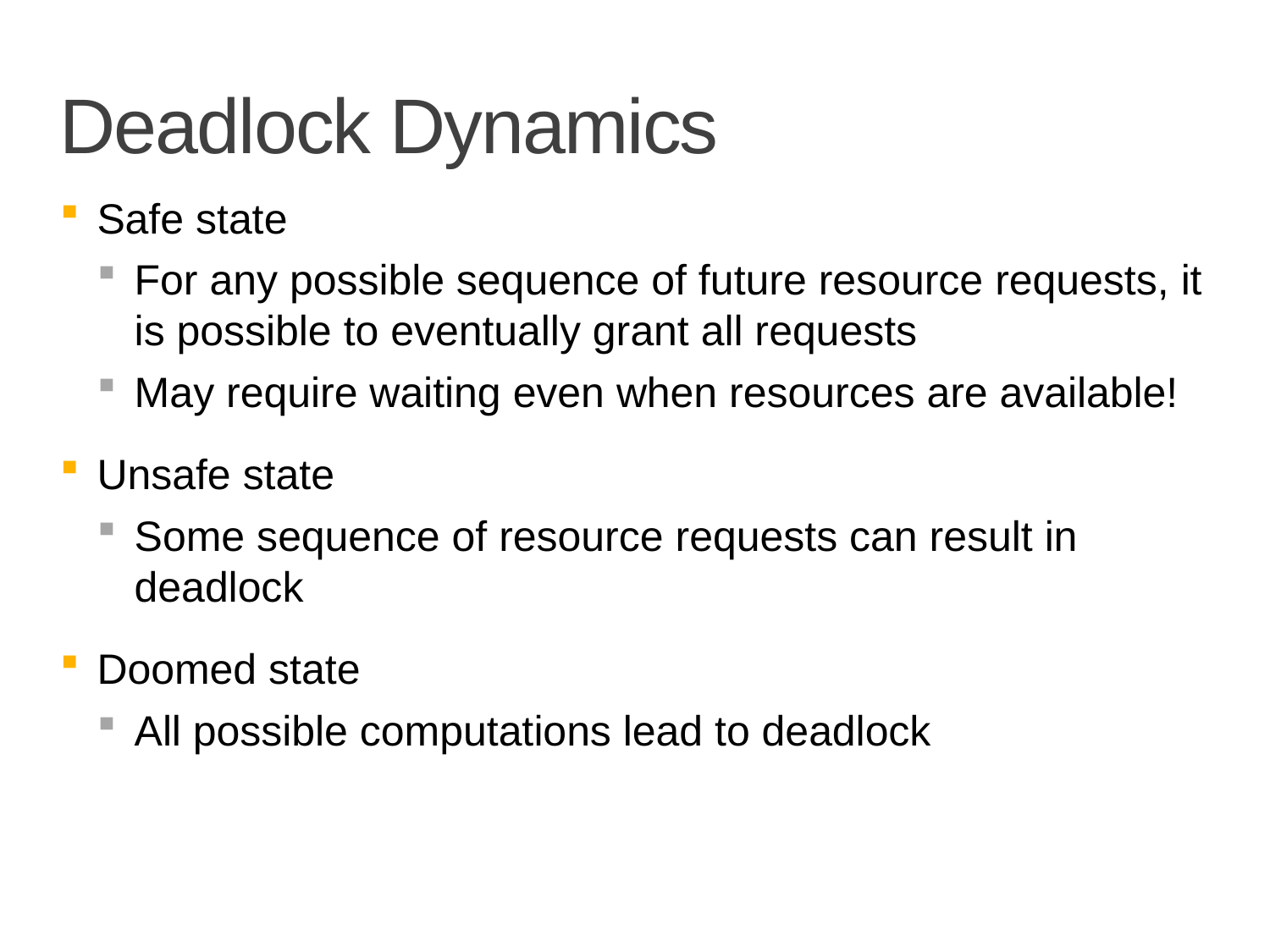

# Deadlock Dynamics
Safe state
For any possible sequence of future resource requests, it is possible to eventually grant all requests
May require waiting even when resources are available!
Unsafe state
Some sequence of resource requests can result in deadlock
Doomed state
All possible computations lead to deadlock